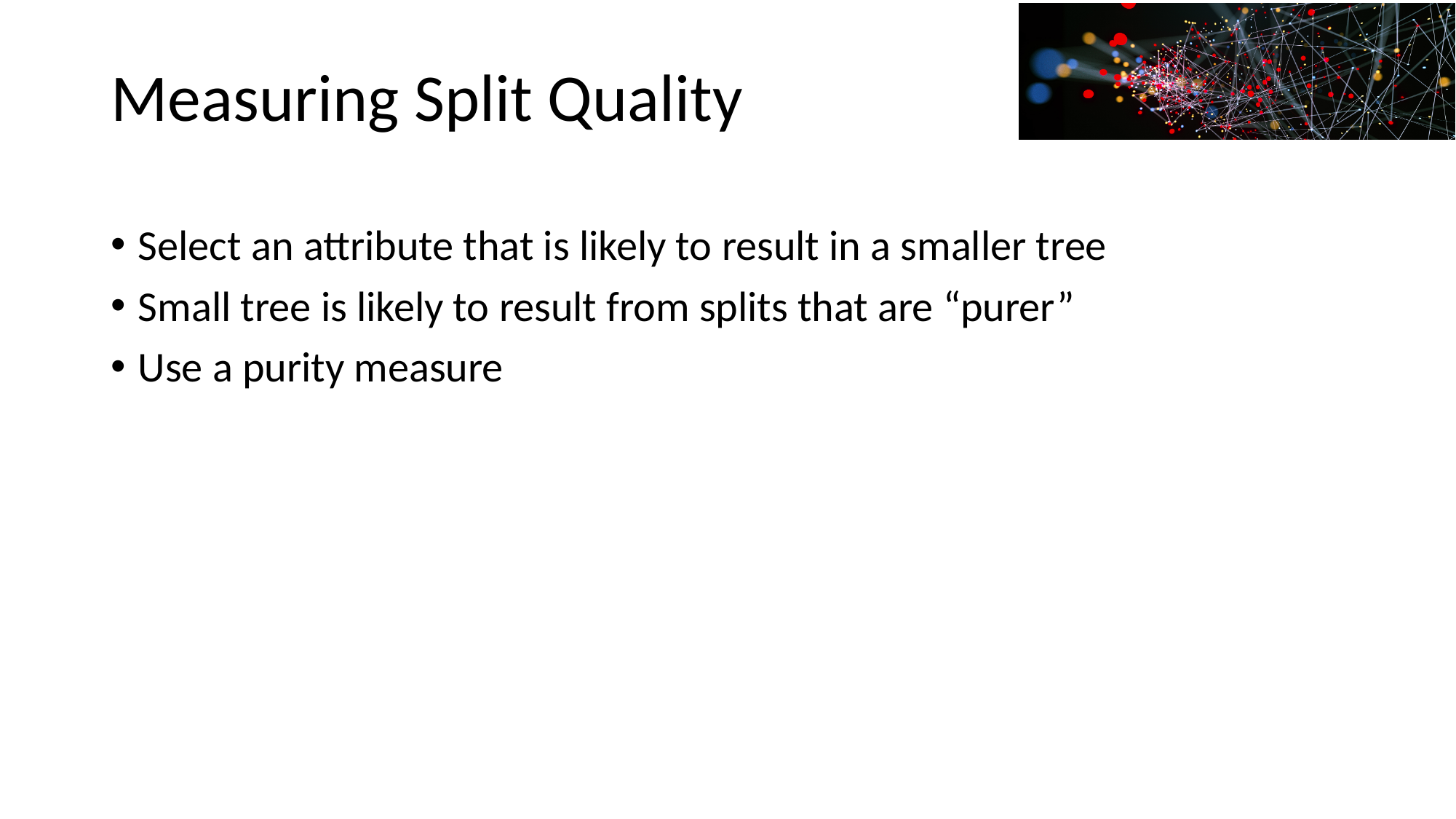

# Measuring Split Quality
Select an attribute that is likely to result in a smaller tree
Small tree is likely to result from splits that are “purer”
Use a purity measure